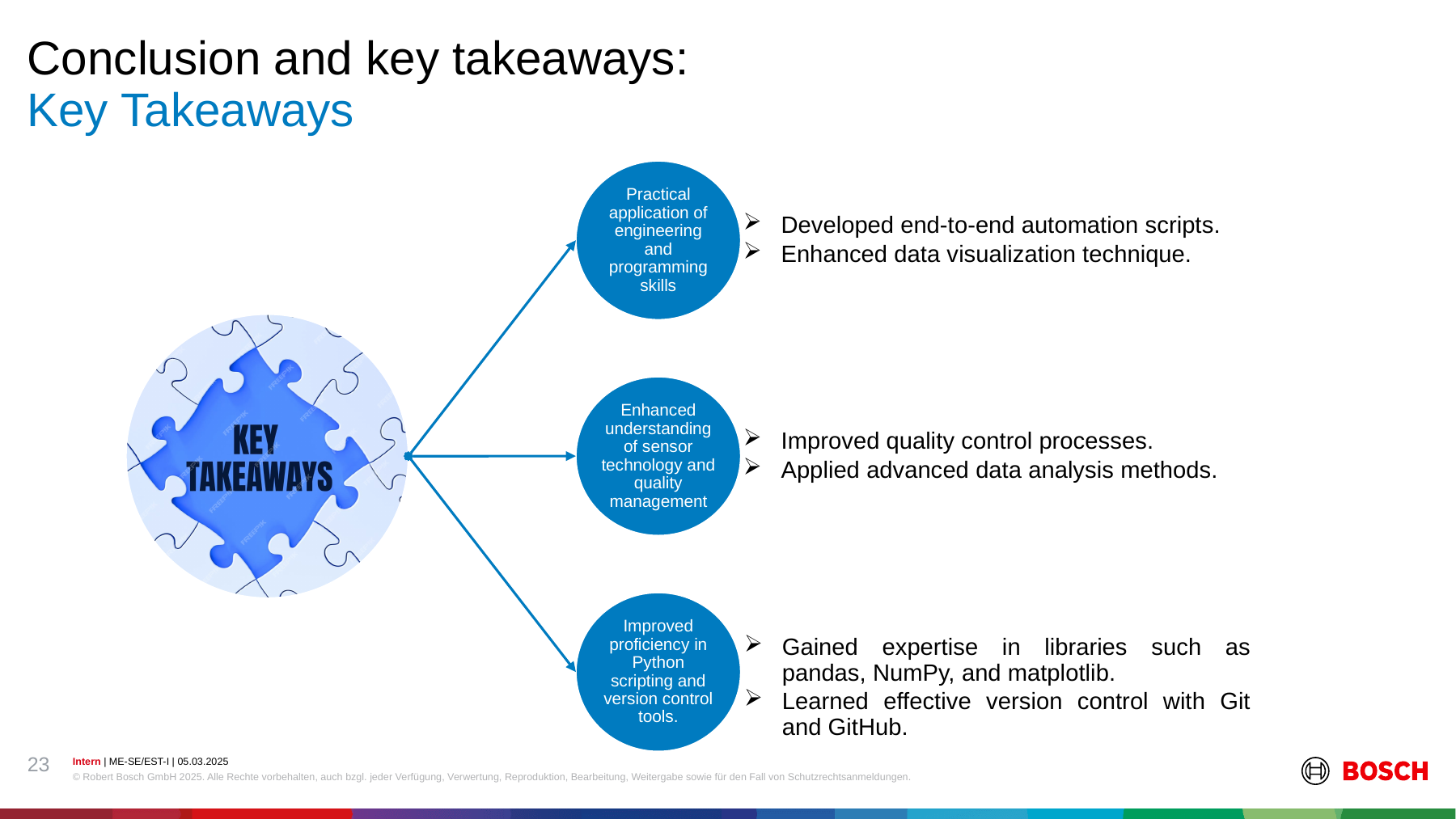

Conclusion and key takeaways:
# Key Takeaways

Practical application of engineering and programming skills

Developed end-to-end automation scripts.
Enhanced data visualization technique.

Enhanced understanding of sensor technology and quality management

Improved quality control processes.
Applied advanced data analysis methods.

Improved proficiency in Python scripting and version control tools.

Gained expertise in libraries such as pandas, NumPy, and matplotlib.
Learned effective version control with Git and GitHub.
23